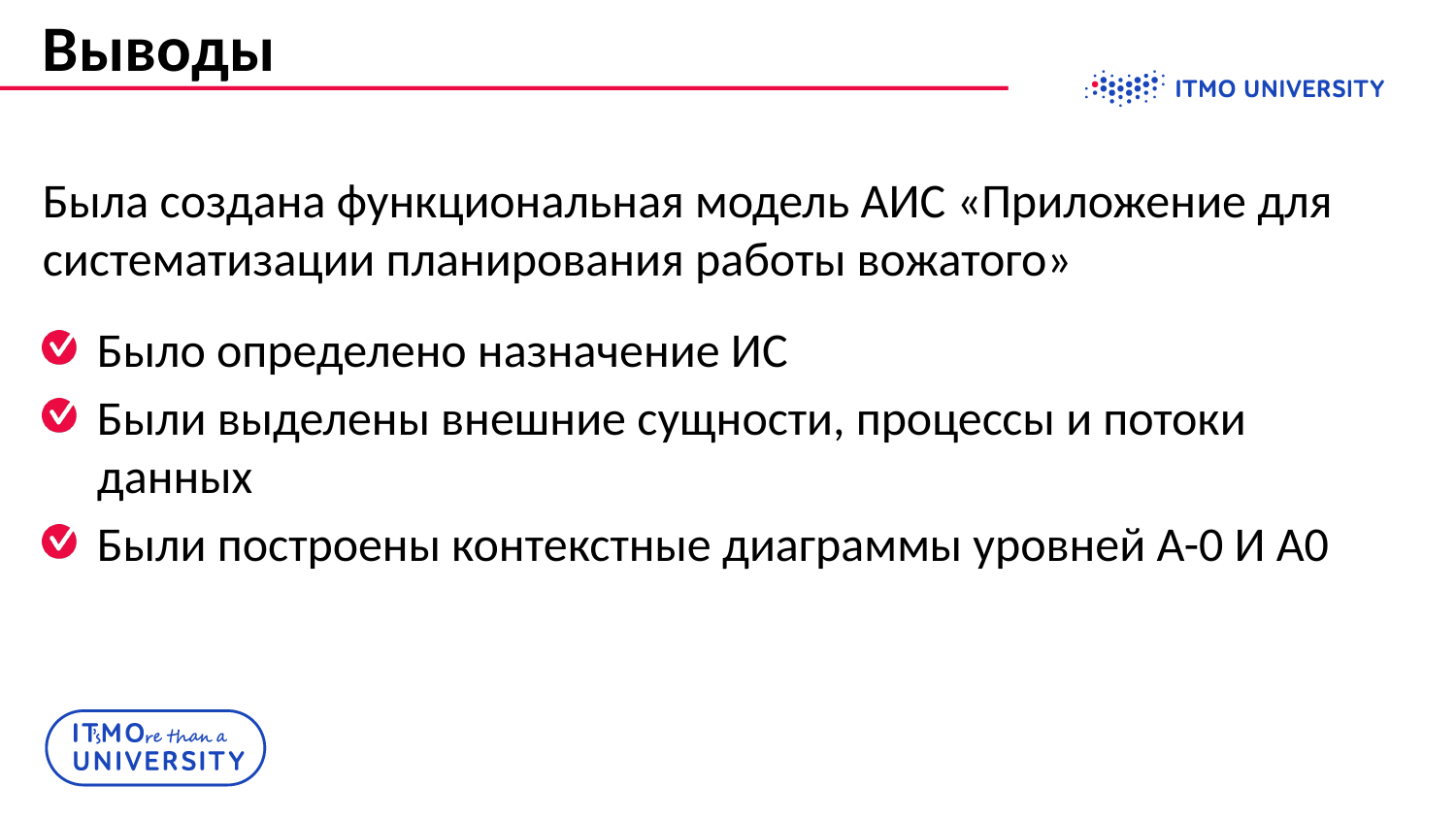

# Выводы
Была создана функциональная модель АИС «Приложение для систематизации планирования работы вожатого»

Было определено назначение ИС
Были выделены внешние сущности, процессы и потоки данных
Были построены контекстные диаграммы уровней А-0 И А0